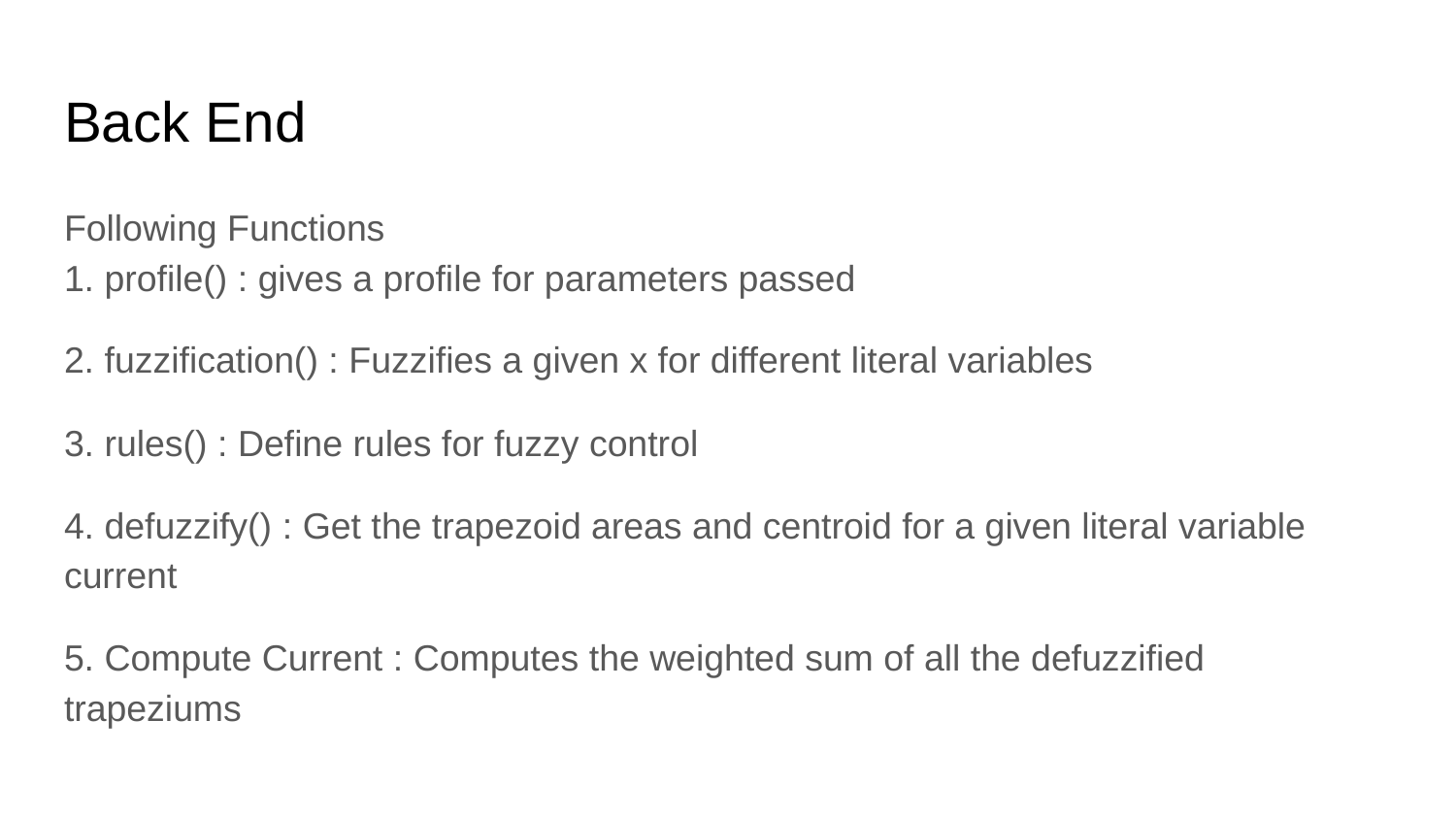

# Back End
Following Functions
1. profile() : gives a profile for parameters passed
2. fuzzification() : Fuzzifies a given x for different literal variables
3. rules() : Define rules for fuzzy control
4. defuzzify() : Get the trapezoid areas and centroid for a given literal variable current
5. Compute Current : Computes the weighted sum of all the defuzzified trapeziums